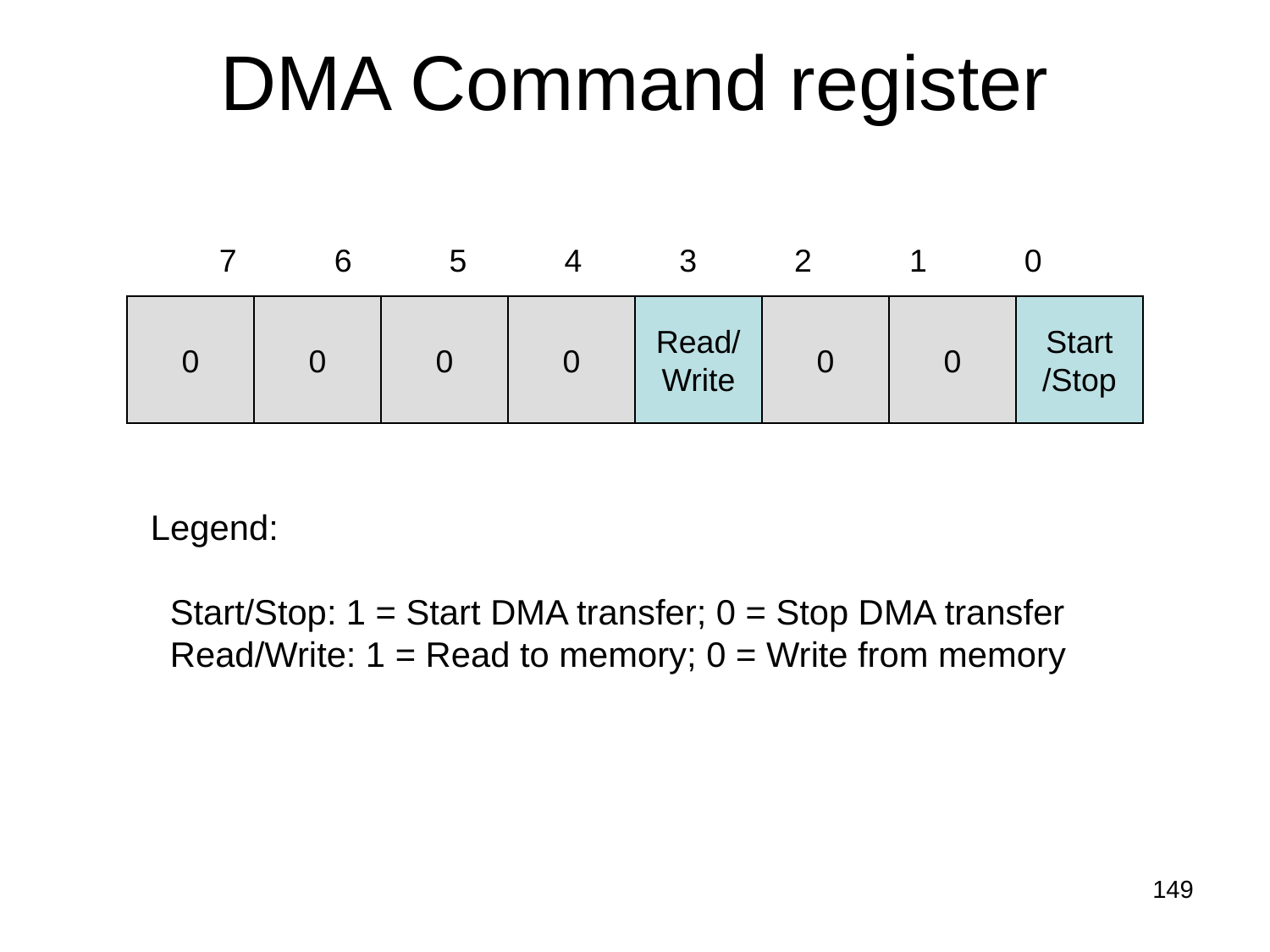

# DMA Command register
7           6           5           4           3           2           1           0
0
0
0
0
Read/
Write
0
0
Start
/Stop
Legend:

  Start/Stop: 1 = Start DMA transfer; 0 = Stop DMA transfer
  Read/Write: 1 = Read to memory; 0 = Write from memory
149